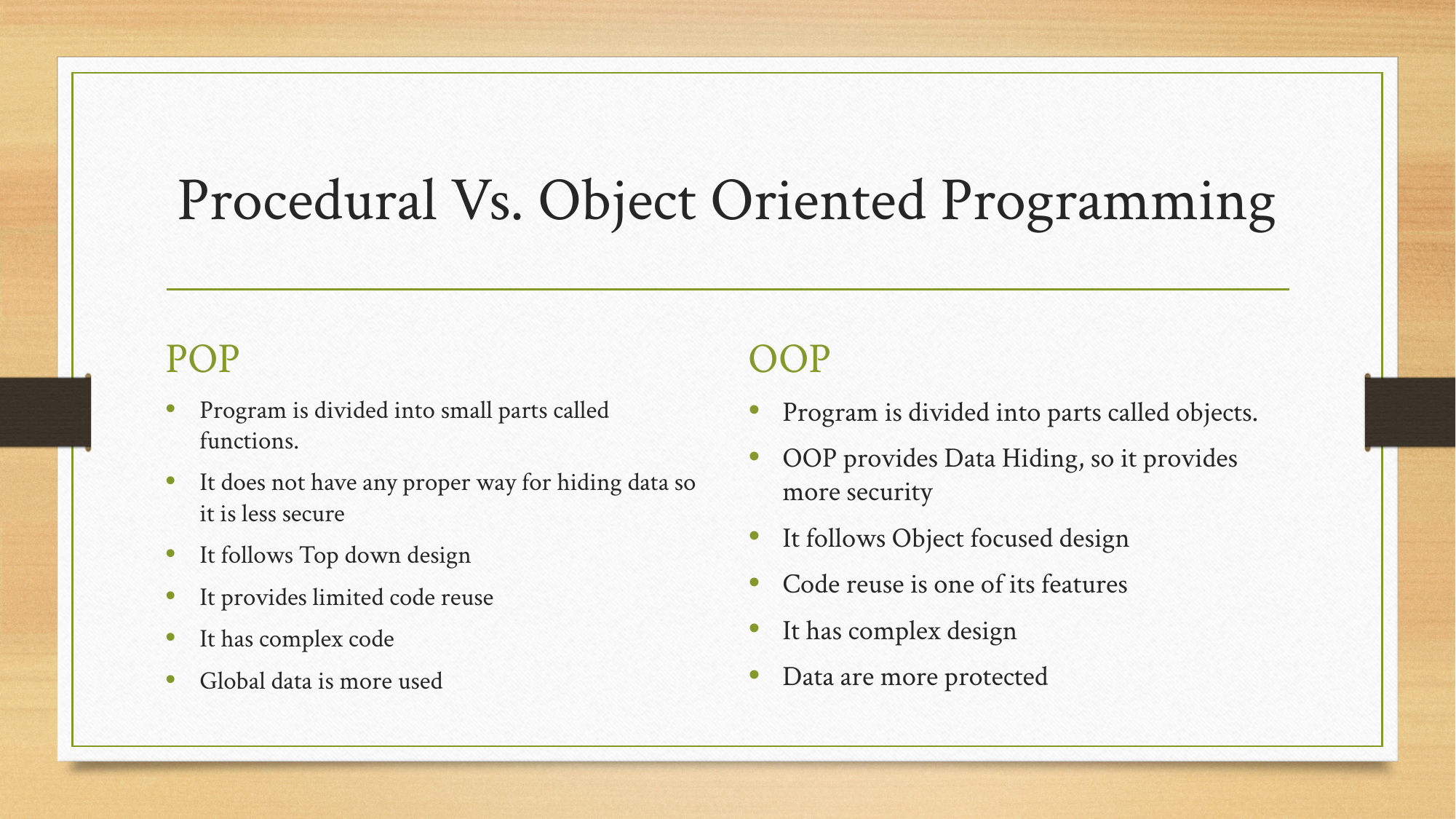

# Procedural Vs. Object Oriented Programming
POP
OOP
Program is divided into small parts called functions.
It does not have any proper way for hiding data so it is less secure
It follows Top down design
It provides limited code reuse
It has complex code
Global data is more used

Program is divided into parts called objects.
OOP provides Data Hiding, so it provides more security
It follows Object focused design
Code reuse is one of its features
It has complex design
Data are more protected